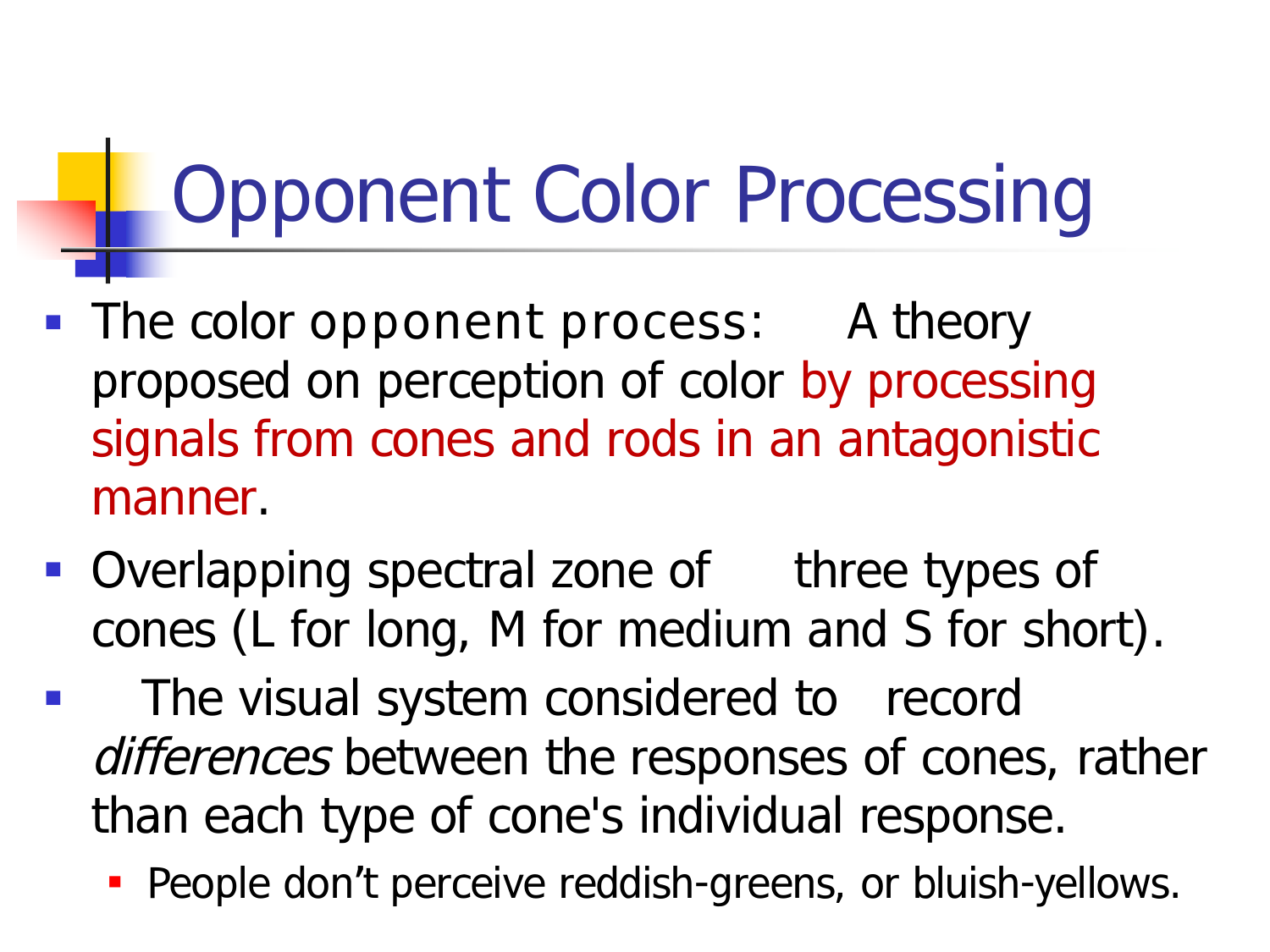

# Opponent Color Processing
The color opponent process:	A theory proposed on perception of color by processing signals from cones and rods in an antagonistic manner.
Overlapping spectral zone of	three types of cones (L for long, M for medium and S for short).
	The visual system considered to	record differences between the responses of cones, rather than each type of cone's individual response.
People don’t perceive reddish-greens, or bluish-yellows.